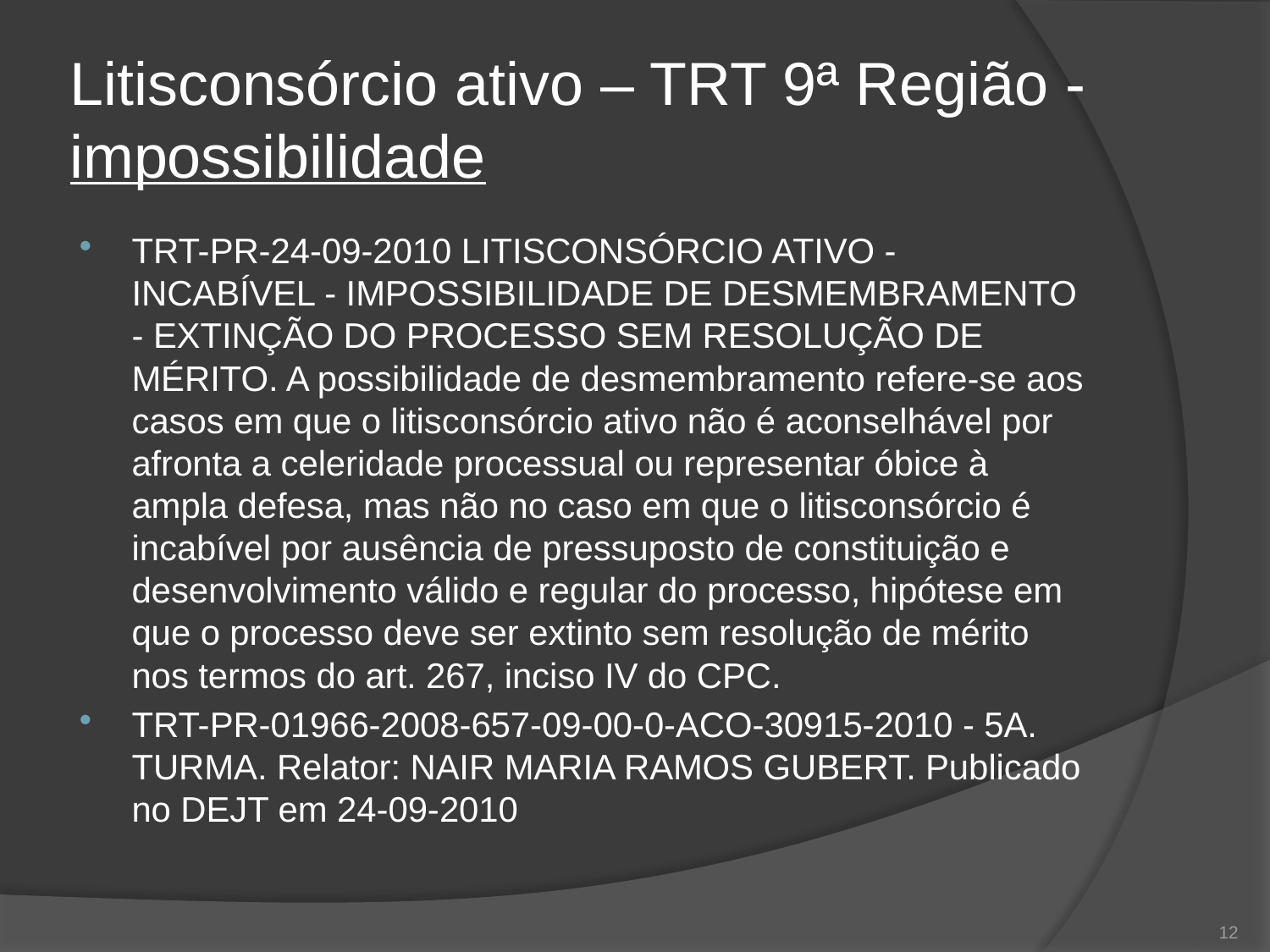

# Litisconsórcio ativo – TRT 9ª Região - impossibilidade
TRT-PR-24-09-2010 LITISCONSÓRCIO ATIVO - INCABÍVEL - IMPOSSIBILIDADE DE DESMEMBRAMENTO - EXTINÇÃO DO PROCESSO SEM RESOLUÇÃO DE MÉRITO. A possibilidade de desmembramento refere-se aos casos em que o litisconsórcio ativo não é aconselhável por afronta a celeridade processual ou representar óbice à ampla defesa, mas não no caso em que o litisconsórcio é incabível por ausência de pressuposto de constituição e desenvolvimento válido e regular do processo, hipótese em que o processo deve ser extinto sem resolução de mérito nos termos do art. 267, inciso IV do CPC.
TRT-PR-01966-2008-657-09-00-0-ACO-30915-2010 - 5A. TURMA. Relator: NAIR MARIA RAMOS GUBERT. Publicado no DEJT em 24-09-2010
12